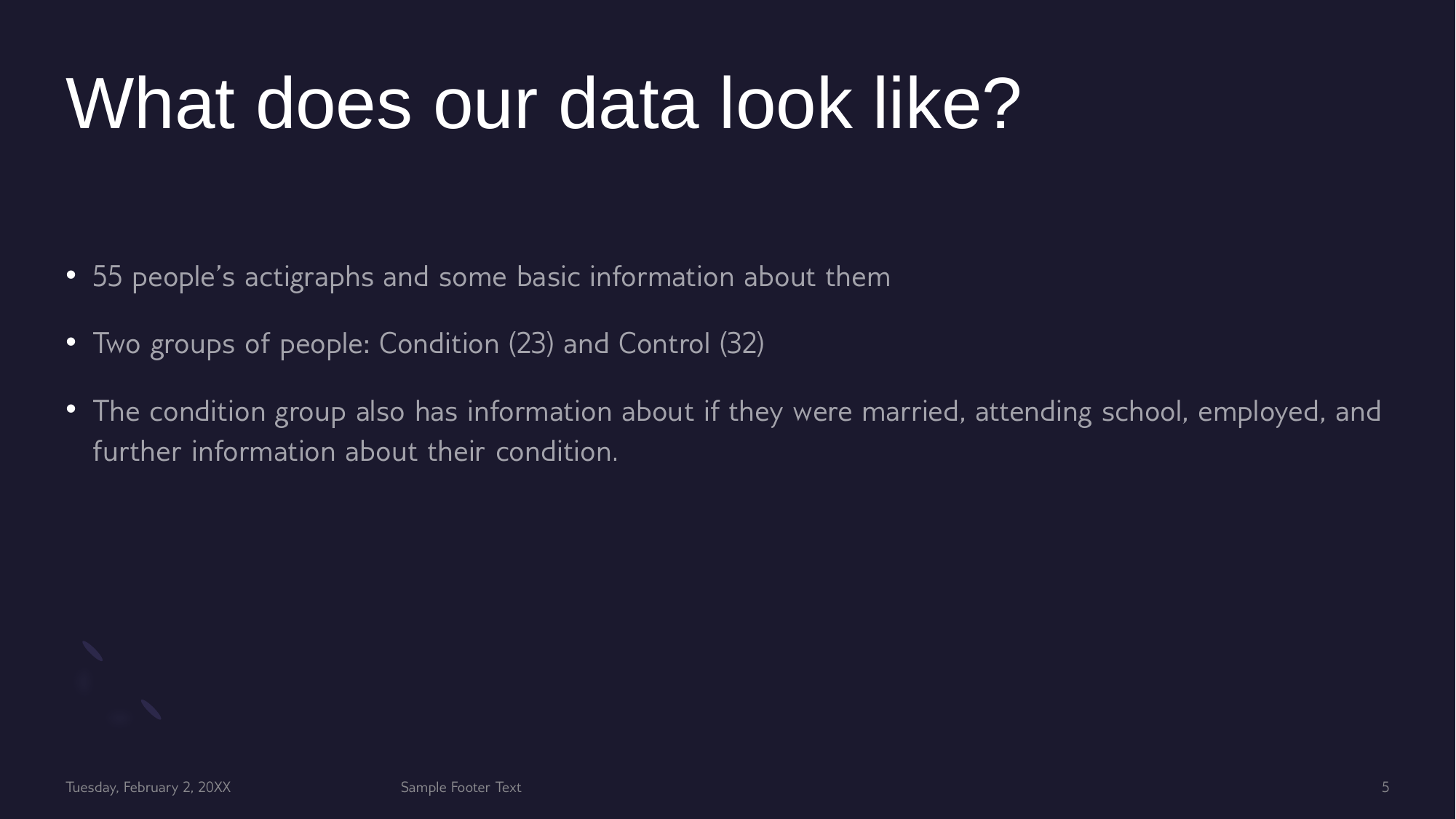

# What does our data look like?
55 people’s actigraphs and some basic information about them
Two groups of people: Condition (23) and Control (32)
The condition group also has information about if they were married, attending school, employed, and further information about their condition.
Tuesday, February 2, 20XX
Sample Footer Text
5